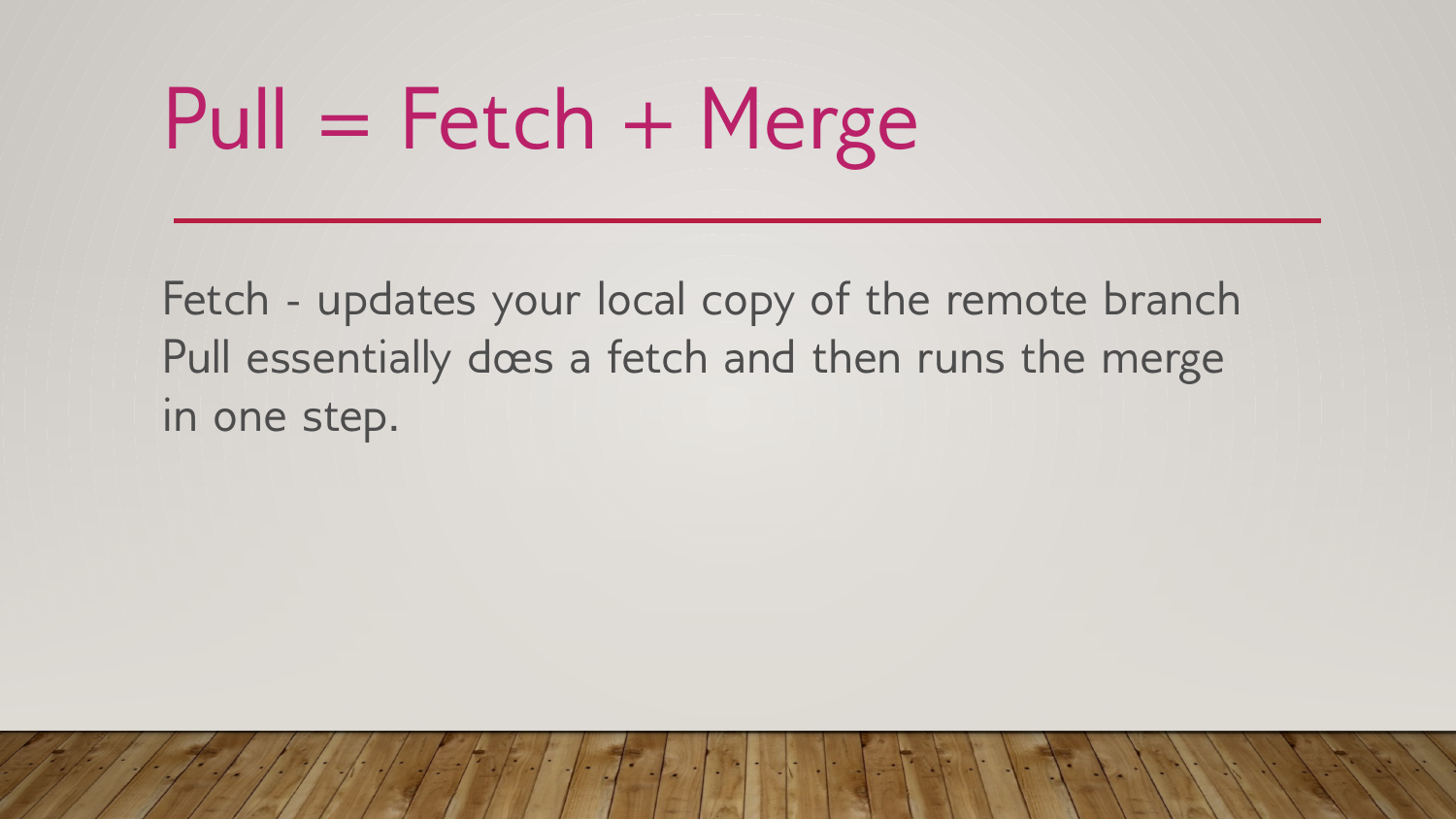

Pull = Fetch + Merge
Fetch - updates your local copy of the remote branch
Pull essentially does a fetch and then runs the merge in one step.